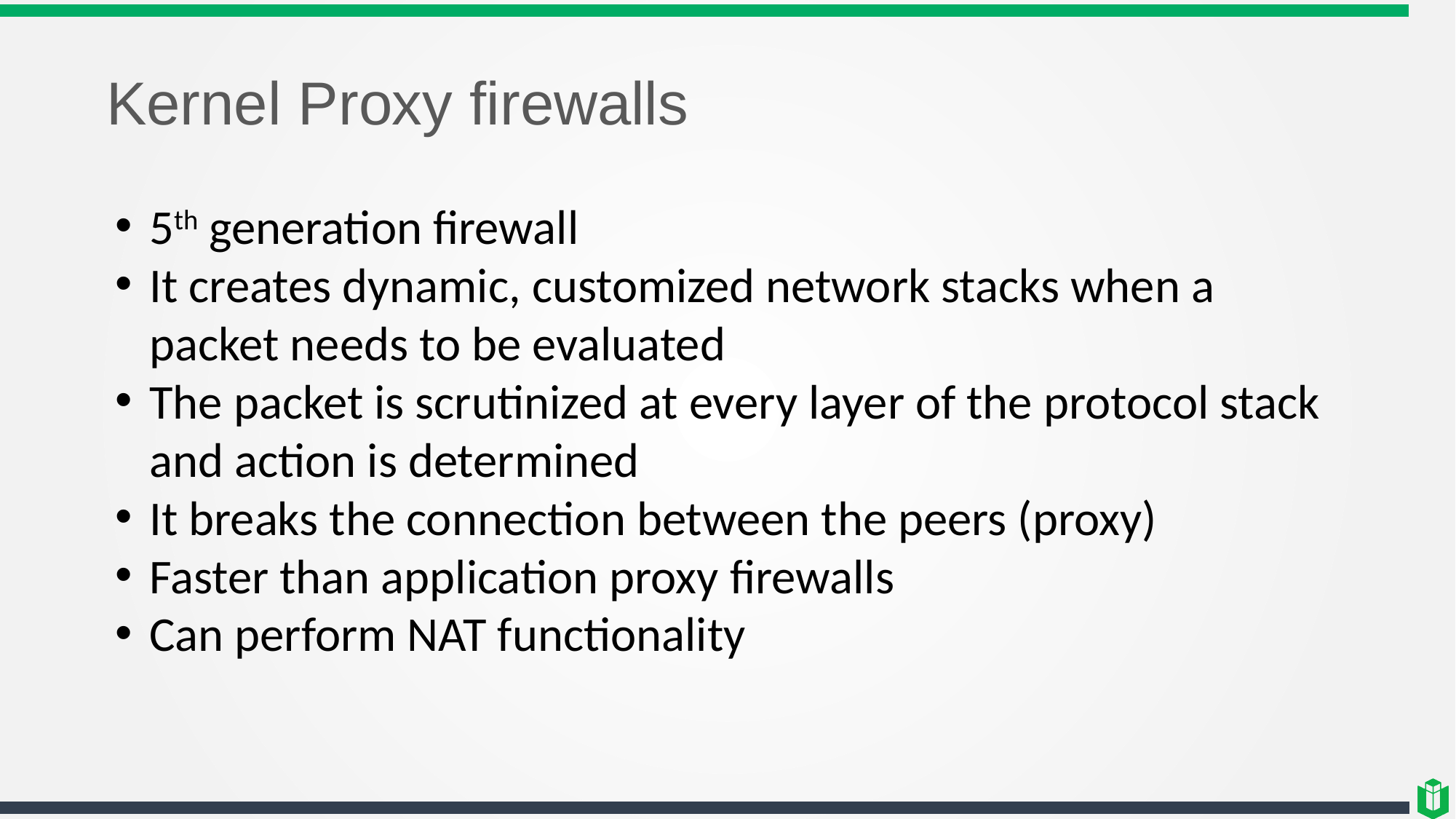

# Kernel Proxy firewalls
5th generation firewall
It creates dynamic, customized network stacks when a packet needs to be evaluated
The packet is scrutinized at every layer of the protocol stack and action is determined
It breaks the connection between the peers (proxy)
Faster than application proxy firewalls
Can perform NAT functionality